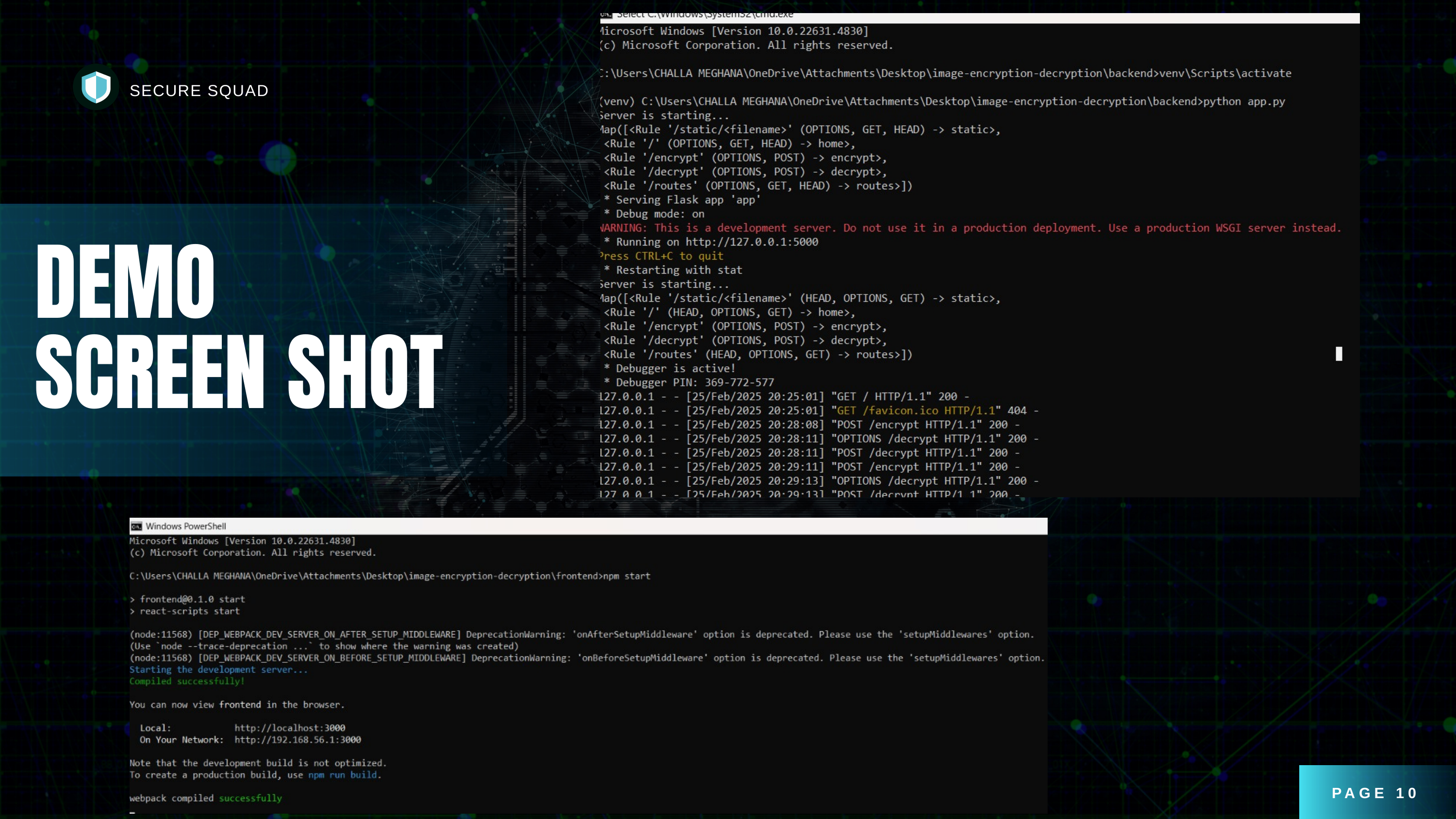

SECURE SQUAD

DEMO SCREEN SHOT

PAGE 10